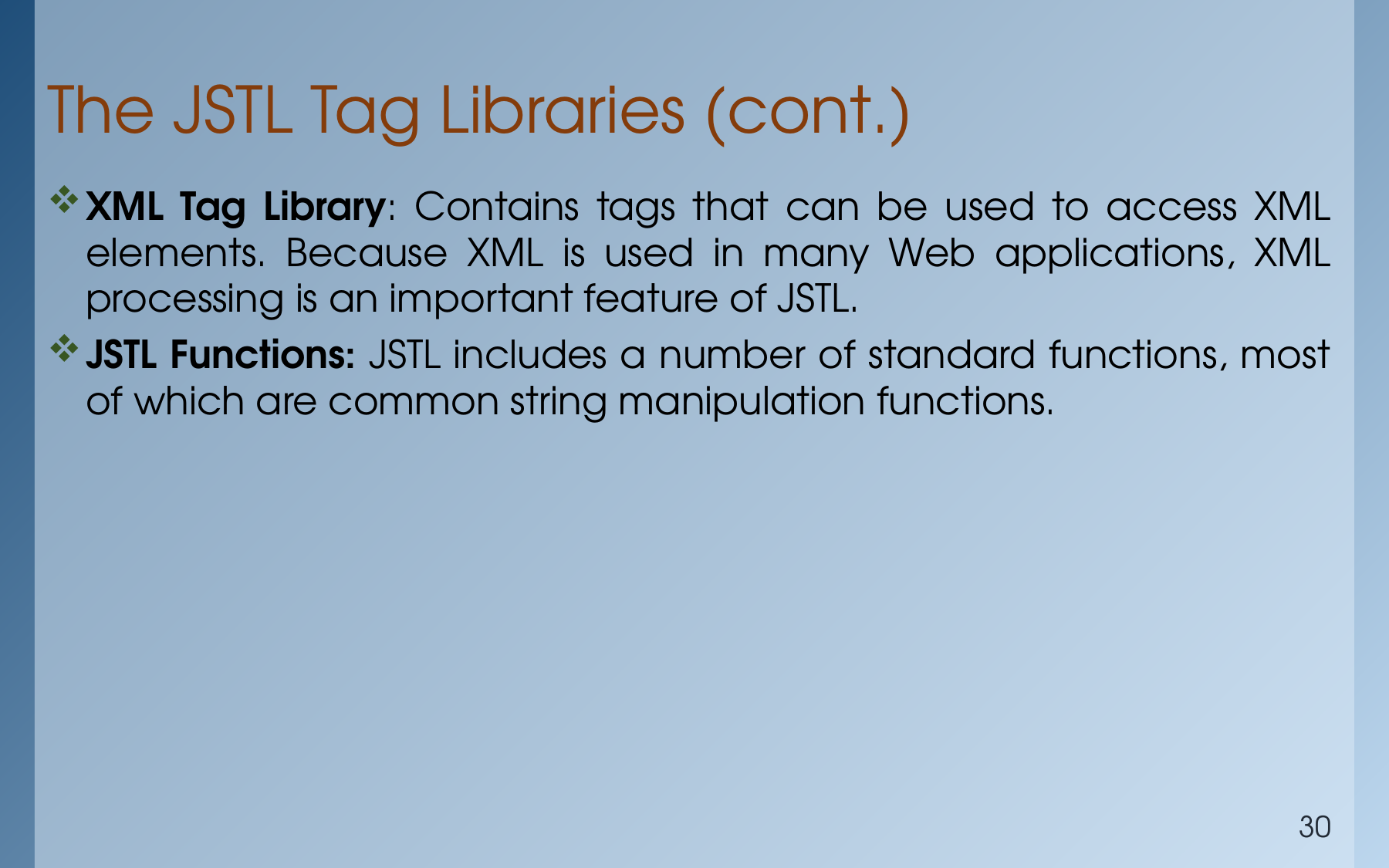

# The JSTL Tag Libraries (cont.)
XML Tag Library: Contains tags that can be used to access XML elements. Because XML is used in many Web applications, XML processing is an important feature of JSTL.
JSTL Functions: JSTL includes a number of standard functions, most of which are common string manipulation functions.
30